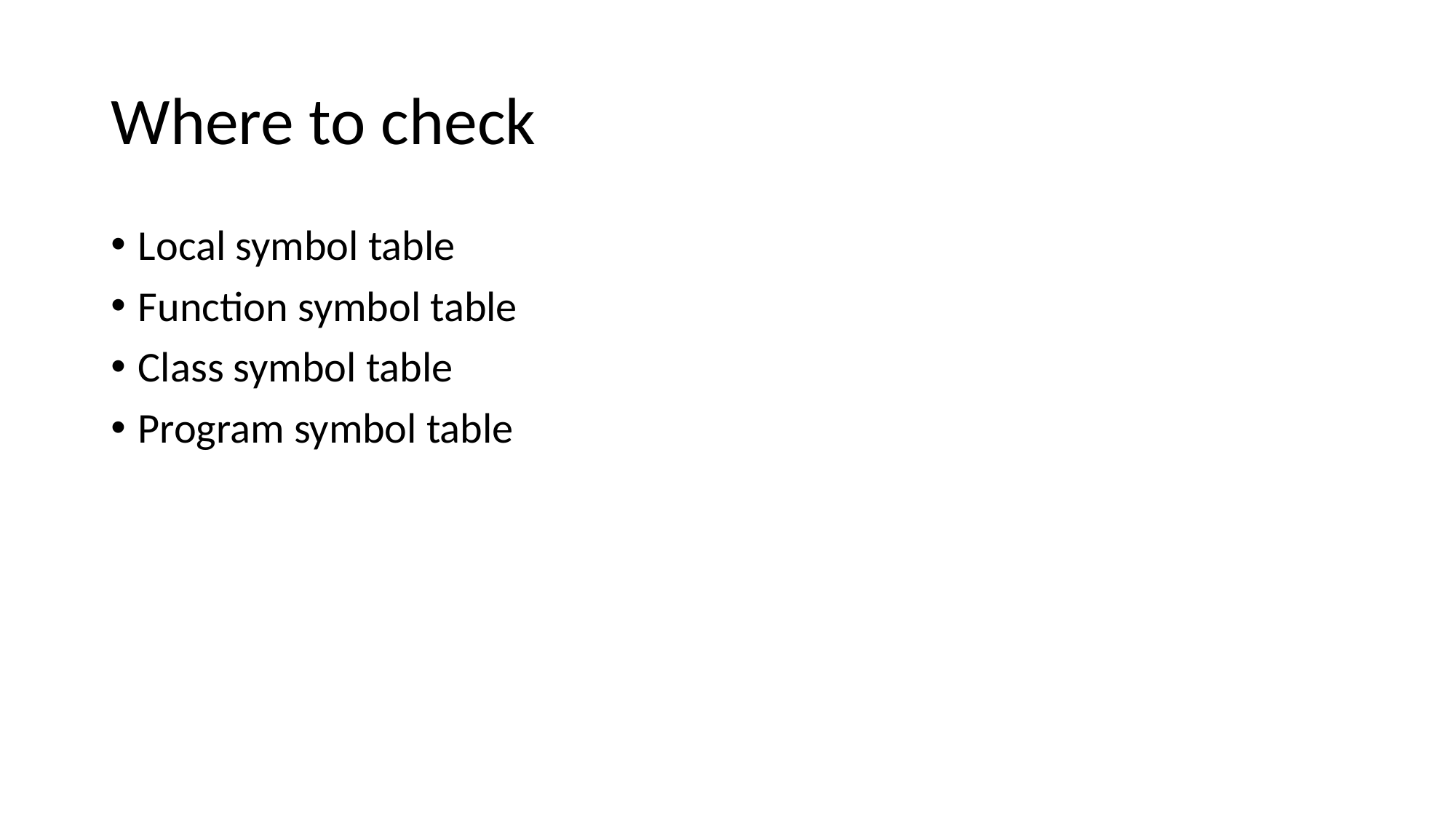

# Where to check
Local symbol table
Function symbol table
Class symbol table
Program symbol table